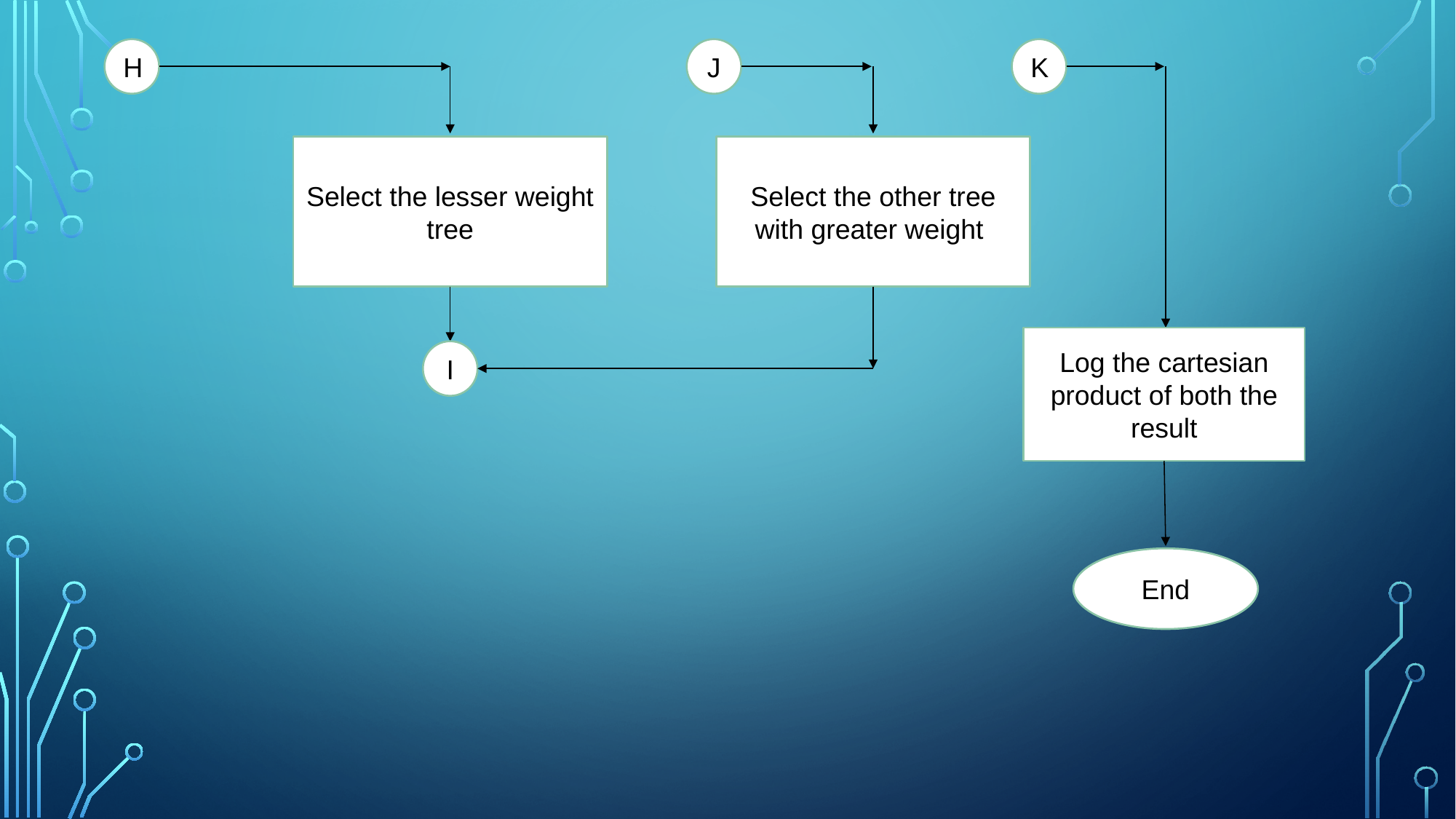

H
J
K
Select the other tree with greater weight
Select the lesser weight tree
Log the cartesian product of both the result
I
End